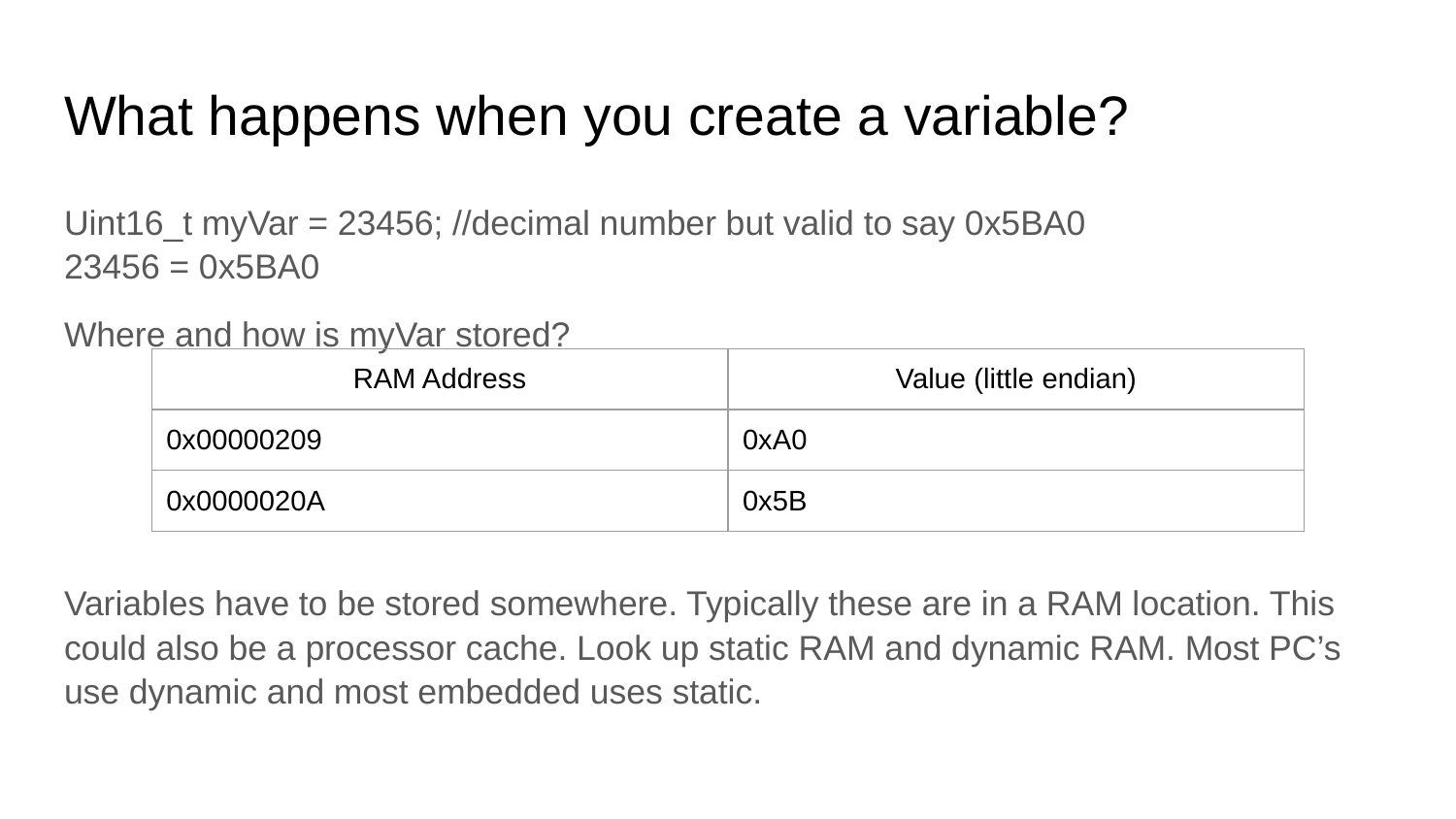

# What happens when you create a variable?
Uint16_t myVar = 23456; //decimal number but valid to say 0x5BA0
23456 = 0x5BA0
Where and how is myVar stored?

Variables have to be stored somewhere. Typically these are in a RAM location. This could also be a processor cache. Look up static RAM and dynamic RAM. Most PC’s use dynamic and most embedded uses static.
| RAM Address | Value (little endian) |
| --- | --- |
| 0x00000209 | 0xA0 |
| 0x0000020A | 0x5B |